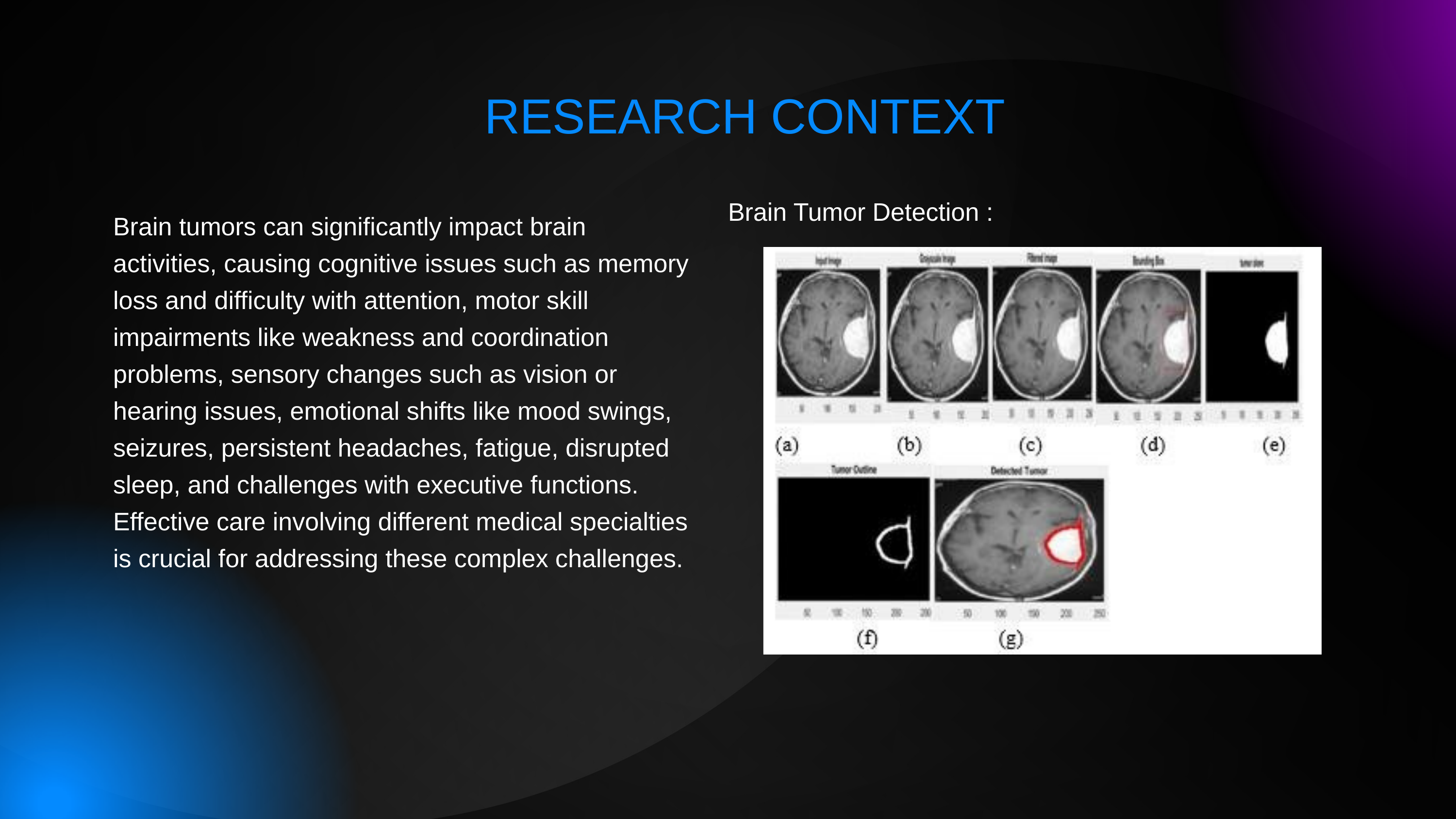

RESEARCH CONTEXT
Brain Tumor Detection :
Brain tumors can significantly impact brain activities, causing cognitive issues such as memory loss and difficulty with attention, motor skill impairments like weakness and coordination problems, sensory changes such as vision or hearing issues, emotional shifts like mood swings, seizures, persistent headaches, fatigue, disrupted sleep, and challenges with executive functions. Effective care involving different medical specialties is crucial for addressing these complex challenges.